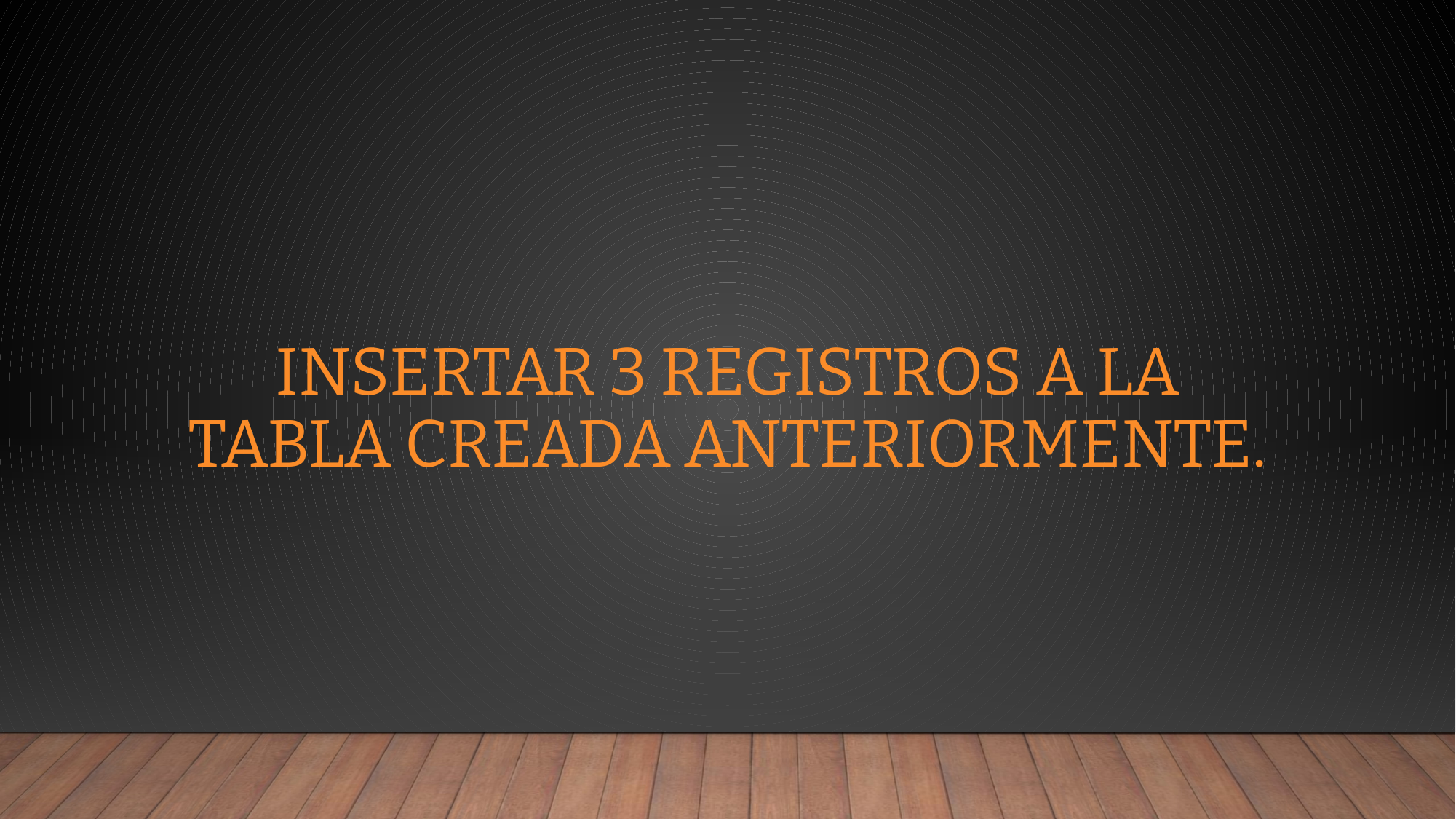

# Insertar 3 registros a la tabla creada anteriormente.